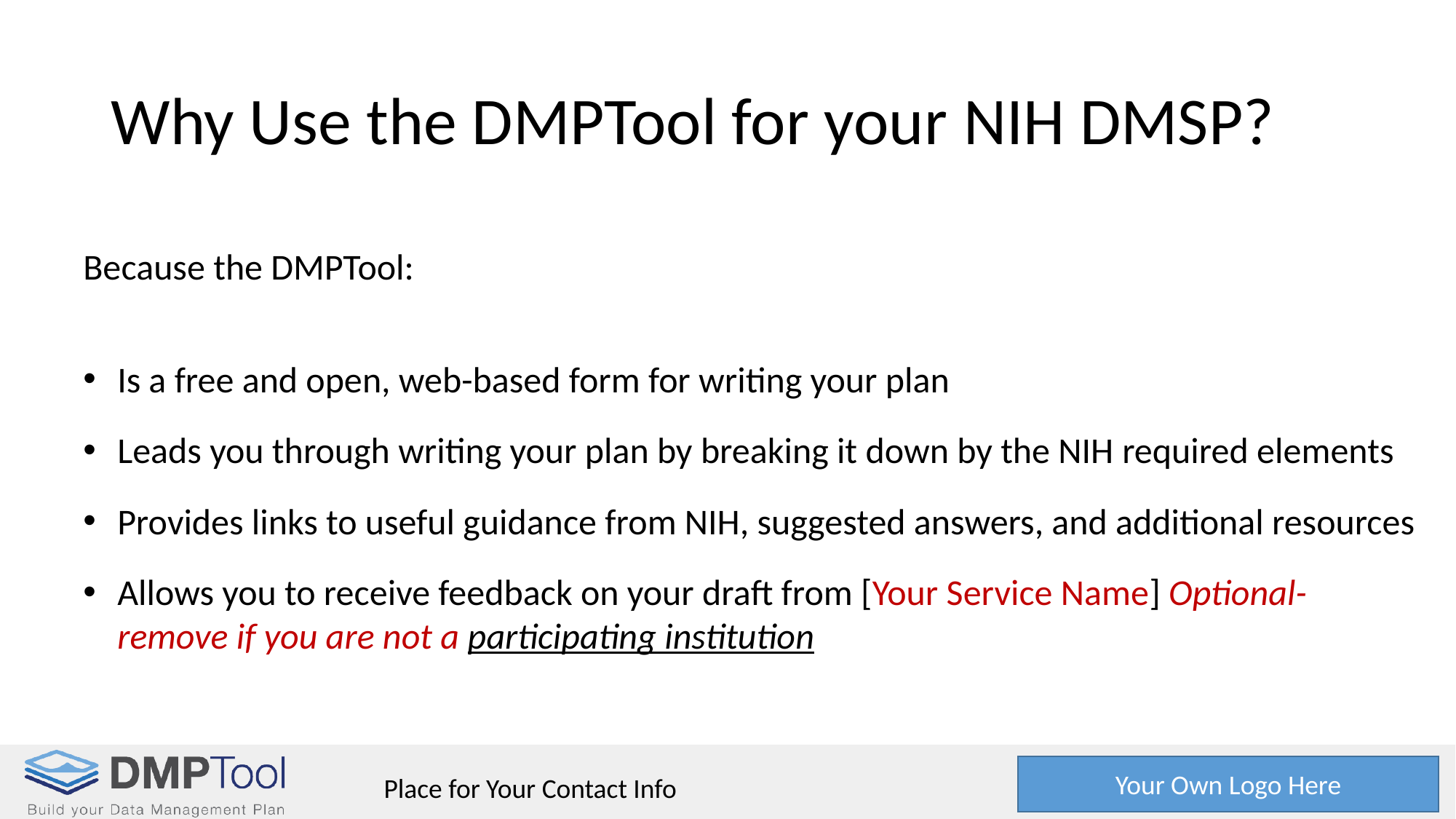

# Why Use the DMPTool for your NIH DMSP?
Because the DMPTool:

Is a free and open, web-based form for writing your plan
Leads you through writing your plan by breaking it down by the NIH required elements
Provides links to useful guidance from NIH, suggested answers, and additional resources
Allows you to receive feedback on your draft from [Your Service Name] Optional-remove if you are not a participating institution
Your Own Logo Here
Place for Your Contact Info